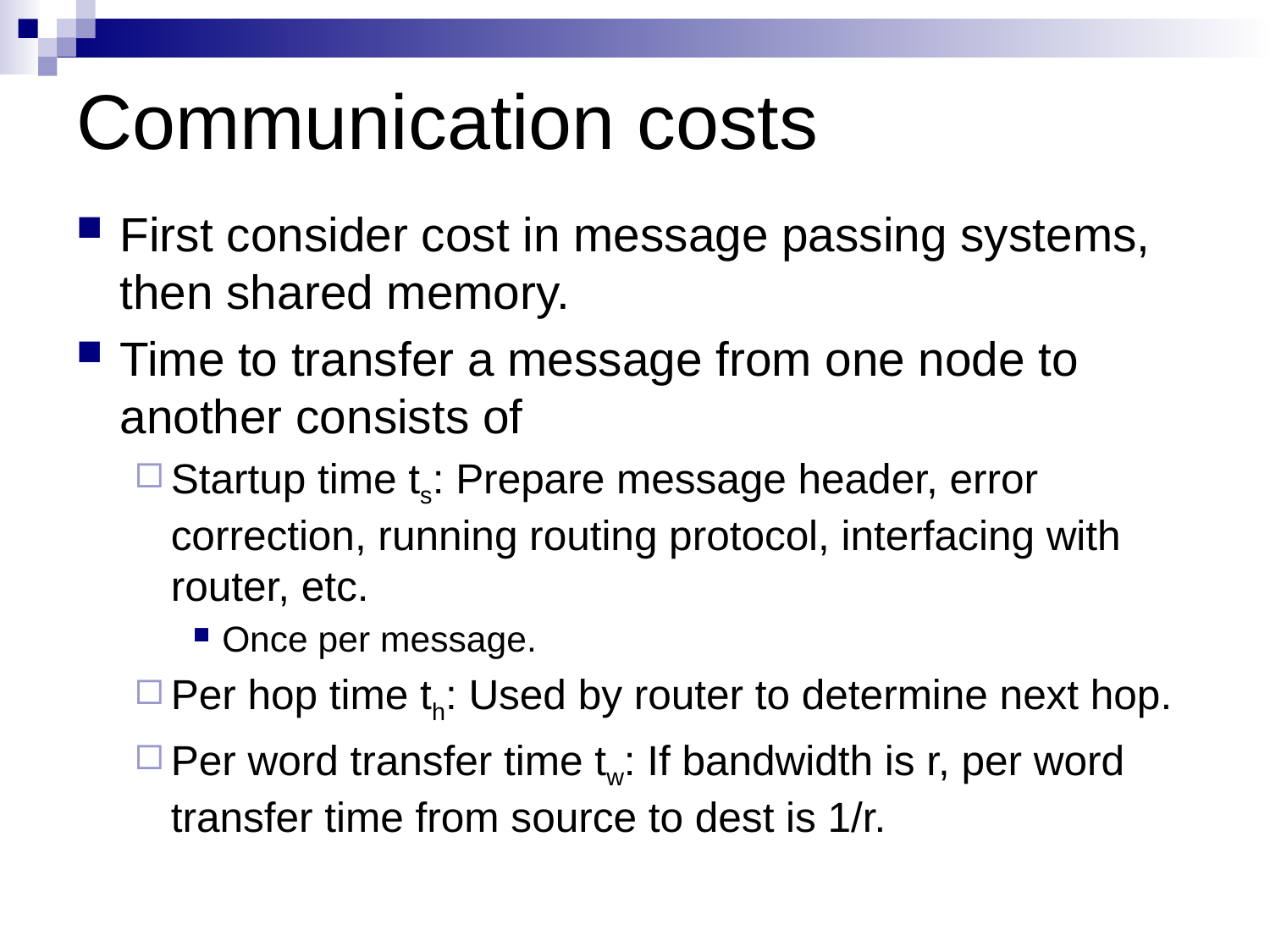

# Communication costs
First consider cost in message passing systems, then shared memory.
Time to transfer a message from one node to another consists of
Startup time ts: Prepare message header, error correction, running routing protocol, interfacing with router, etc.
Once per message.
Per hop time th: Used by router to determine next hop.
Per word transfer time tw: If bandwidth is r, per word transfer time from source to dest is 1/r.